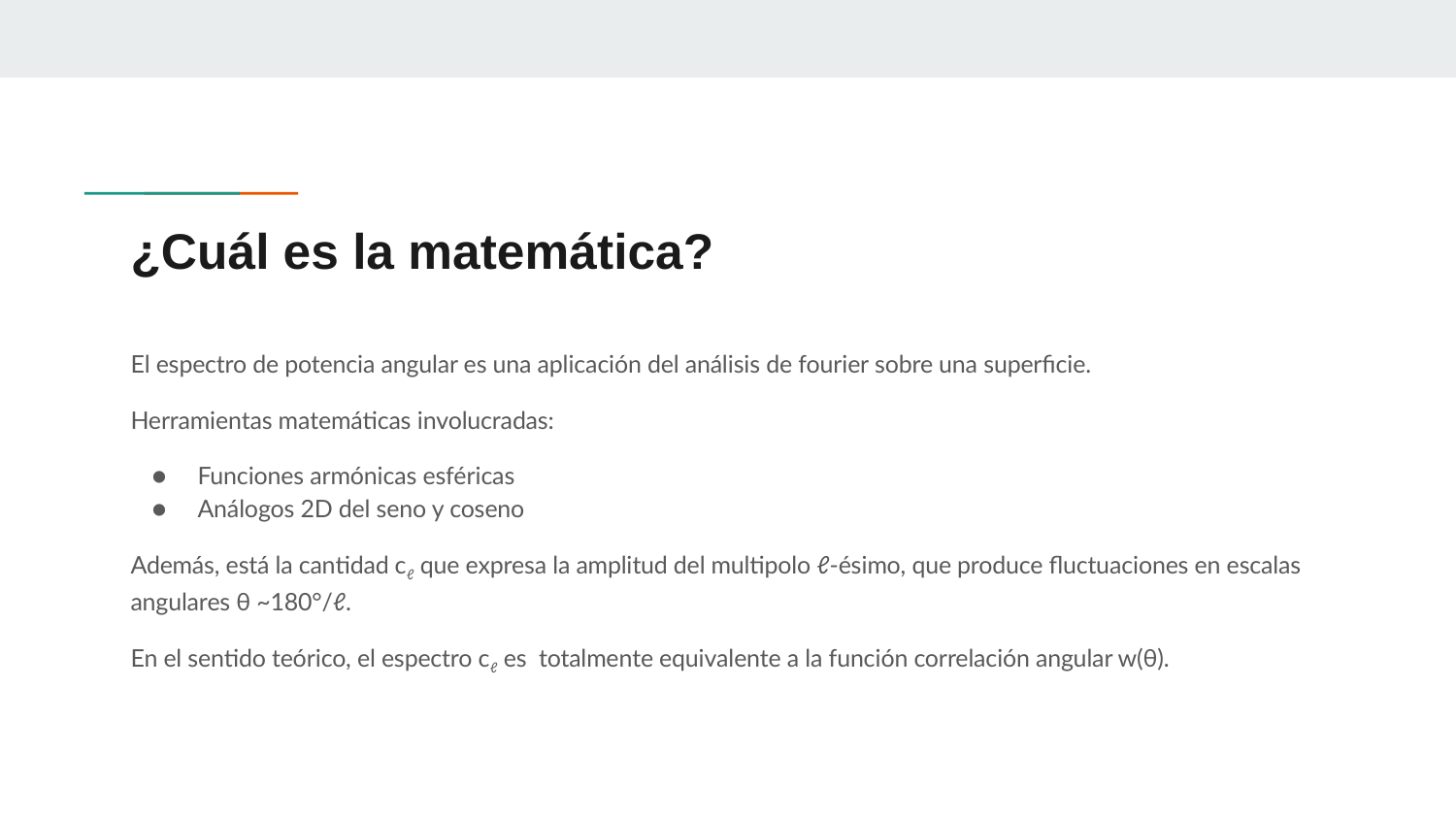

# ¿Cuál es la matemática?
El espectro de potencia angular es una aplicación del análisis de fourier sobre una superficie.
Herramientas matemáticas involucradas:
Funciones armónicas esféricas
Análogos 2D del seno y coseno
Además, está la cantidad cℓ que expresa la amplitud del multipolo ℓ-ésimo, que produce fluctuaciones en escalas angulares θ ~180°/ℓ.
En el sentido teórico, el espectro cℓ es  totalmente equivalente a la función correlación angular w(θ).